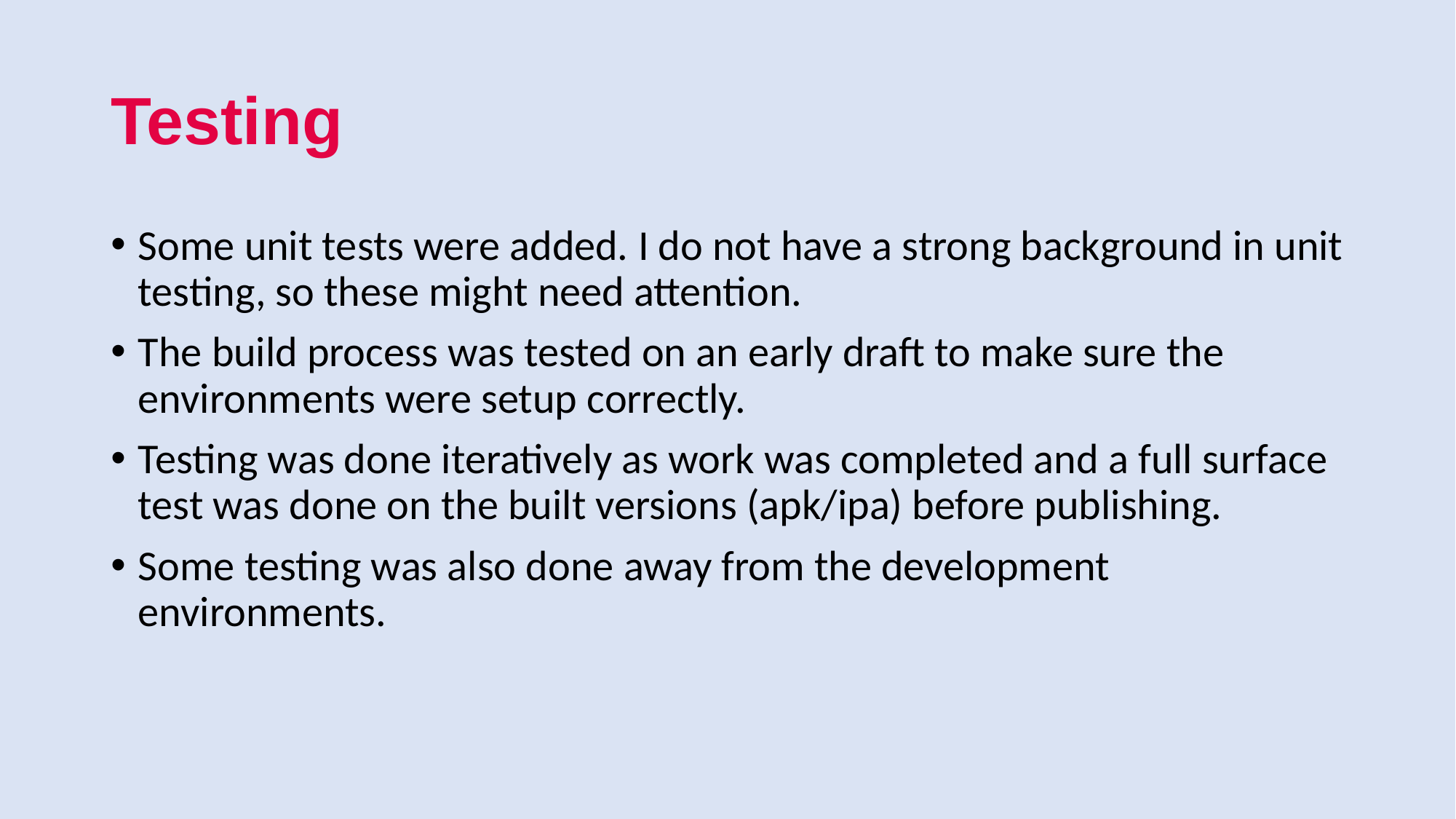

# Testing
Some unit tests were added. I do not have a strong background in unit testing, so these might need attention.
The build process was tested on an early draft to make sure the environments were setup correctly.
Testing was done iteratively as work was completed and a full surface test was done on the built versions (apk/ipa) before publishing.
Some testing was also done away from the development environments.